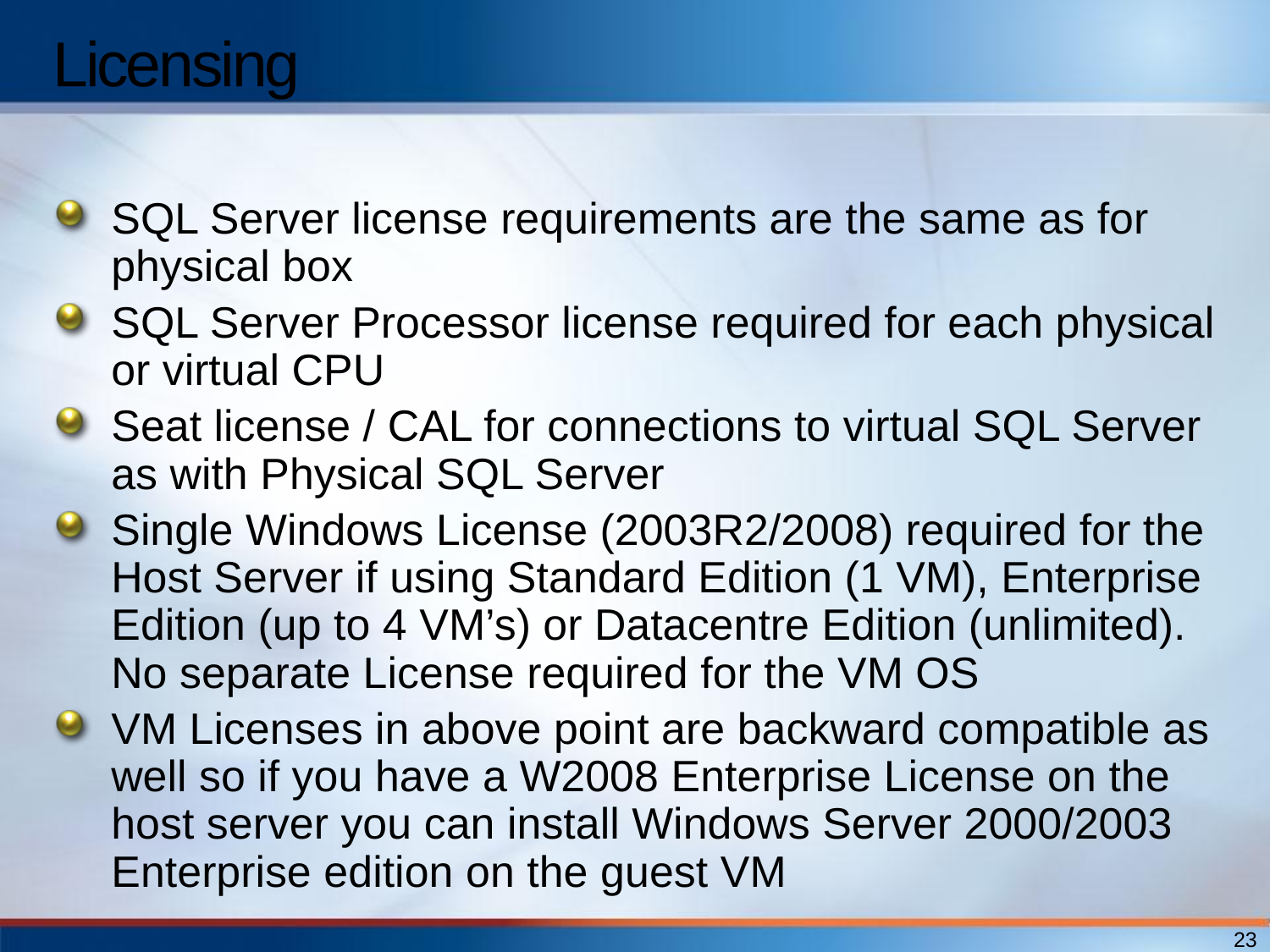

# Licensing
SQL Server license requirements are the same as for physical box
SQL Server Processor license required for each physical or virtual CPU
Seat license / CAL for connections to virtual SQL Server as with Physical SQL Server
Single Windows License (2003R2/2008) required for the Host Server if using Standard Edition (1 VM), Enterprise Edition (up to 4 VM’s) or Datacentre Edition (unlimited). No separate License required for the VM OS
VM Licenses in above point are backward compatible as well so if you have a W2008 Enterprise License on the host server you can install Windows Server 2000/2003 Enterprise edition on the guest VM
23